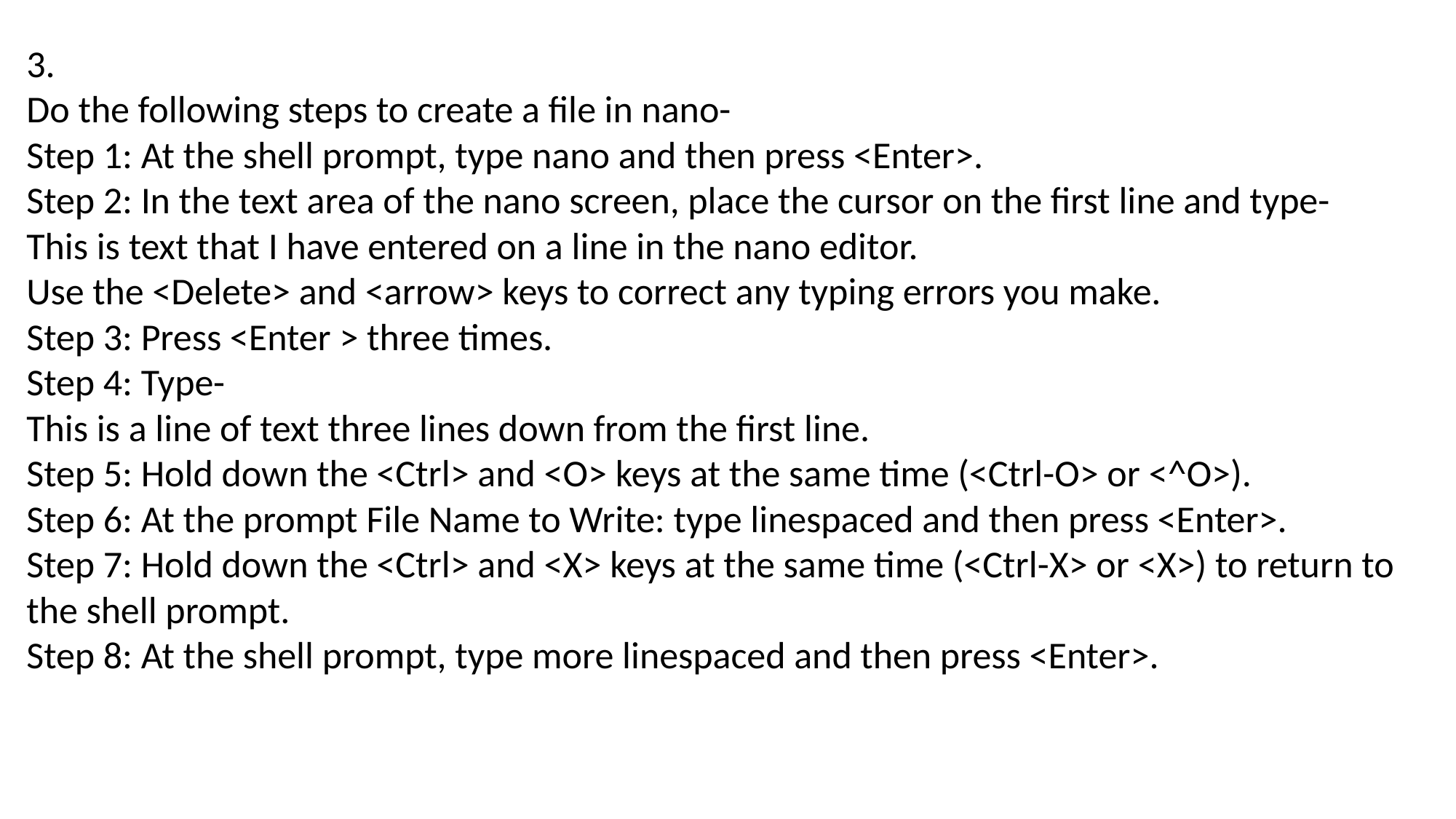

3.
Do the following steps to create a file in nano-
Step 1: At the shell prompt, type nano and then press <Enter>.
Step 2: In the text area of the nano screen, place the cursor on the first line and type-
This is text that I have entered on a line in the nano editor.
Use the <Delete> and <arrow> keys to correct any typing errors you make.
Step 3: Press <Enter > three times.
Step 4: Type-
This is a line of text three lines down from the first line.
Step 5: Hold down the <Ctrl> and <O> keys at the same time (<Ctrl-O> or <^O>).
Step 6: At the prompt File Name to Write: type linespaced and then press <Enter>.
Step 7: Hold down the <Ctrl> and <X> keys at the same time (<Ctrl-X> or <X>) to return to
the shell prompt.
Step 8: At the shell prompt, type more linespaced and then press <Enter>.